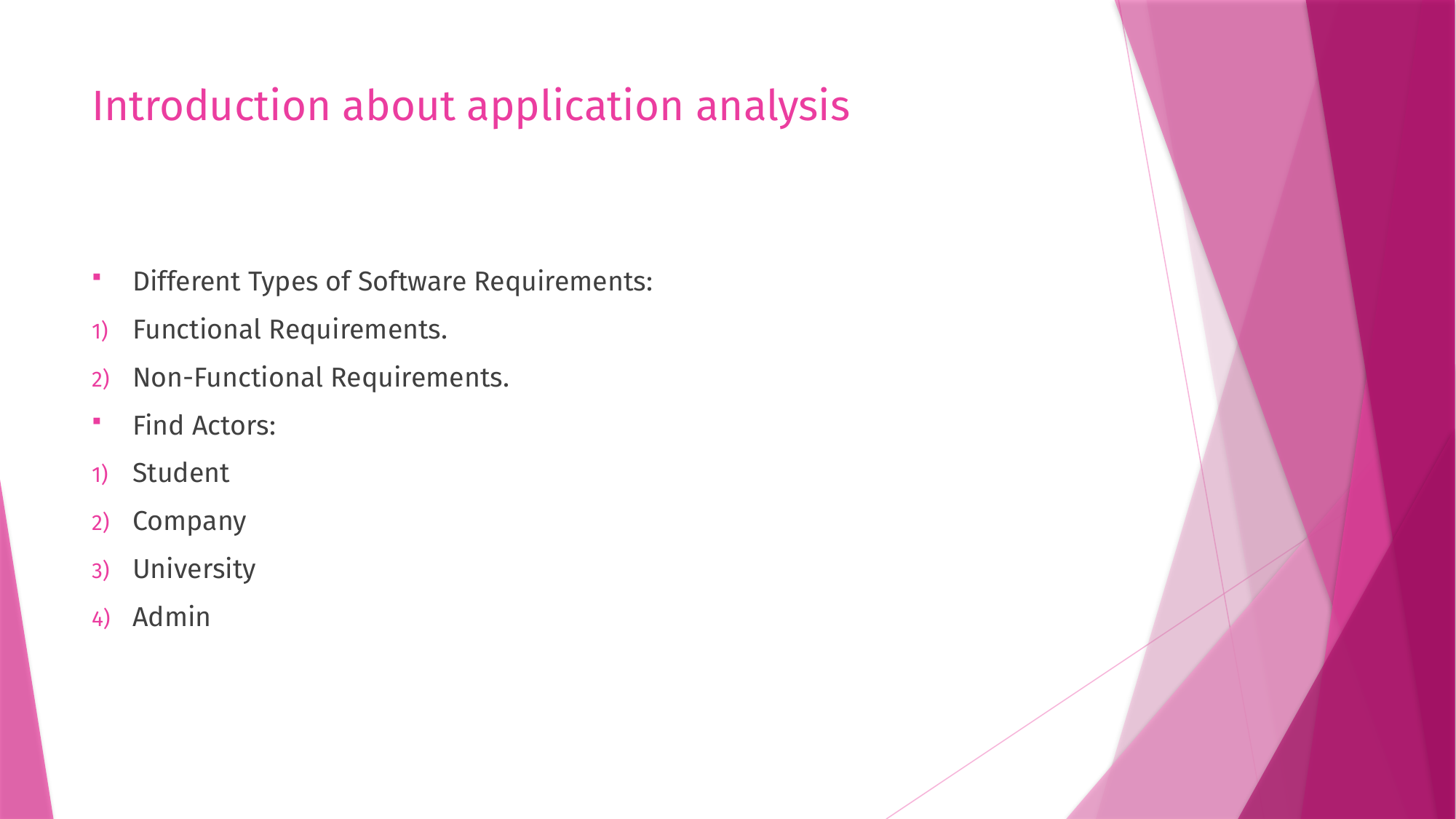

# Introduction about application analysis
Different Types of Software Requirements:
Functional Requirements.
Non-Functional Requirements.
Find Actors:
Student
Company
University
Admin